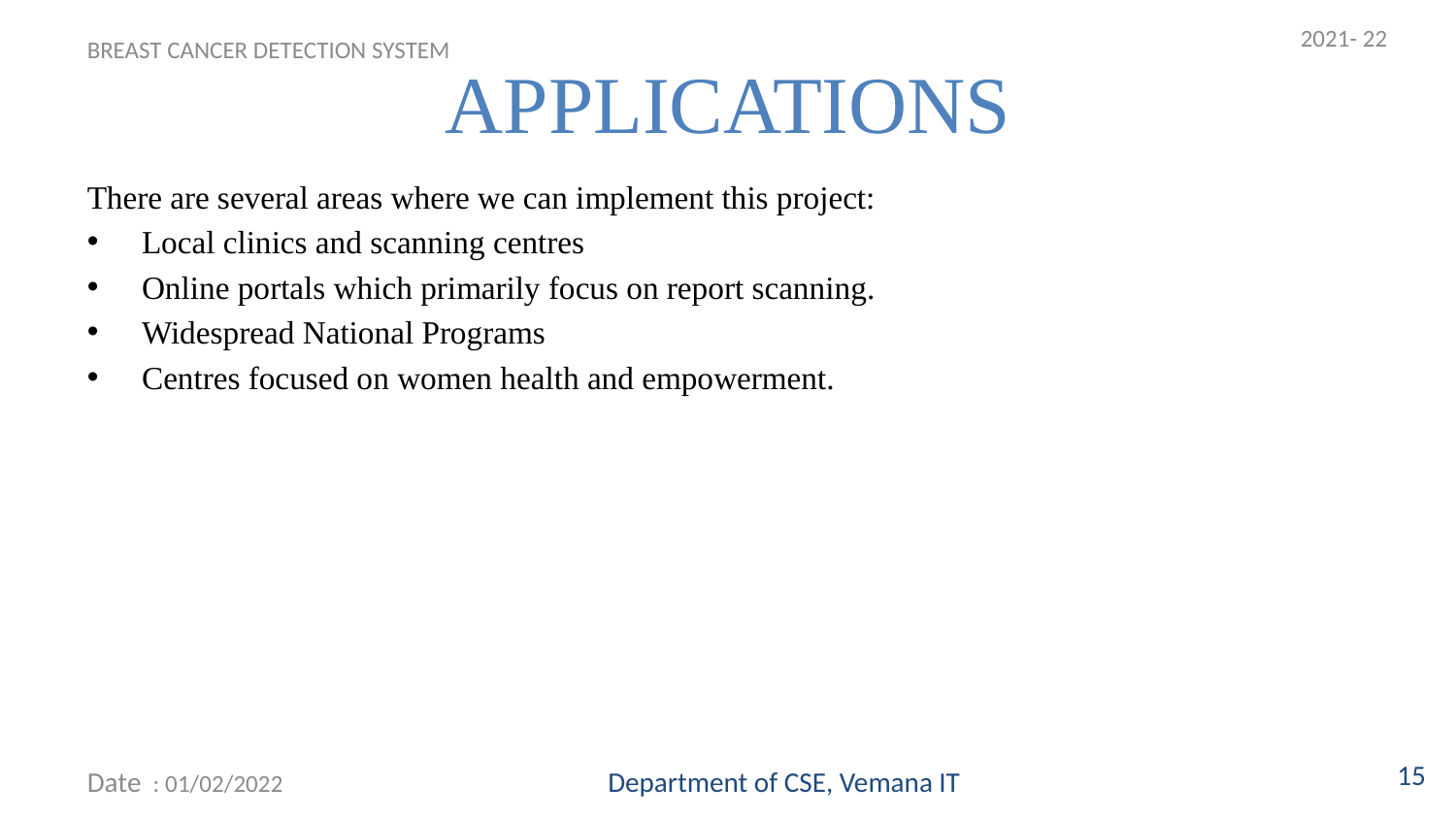

2021- 22
APPLICATIONS
BREAST CANCER DETECTION SYSTEM
# There are several areas where we can implement this project:
Local clinics and scanning centres
Online portals which primarily focus on report scanning.
Widespread National Programs
Centres focused on women health and empowerment.
15
Date  : 01/02/2022
Department of CSE, Vemana IT